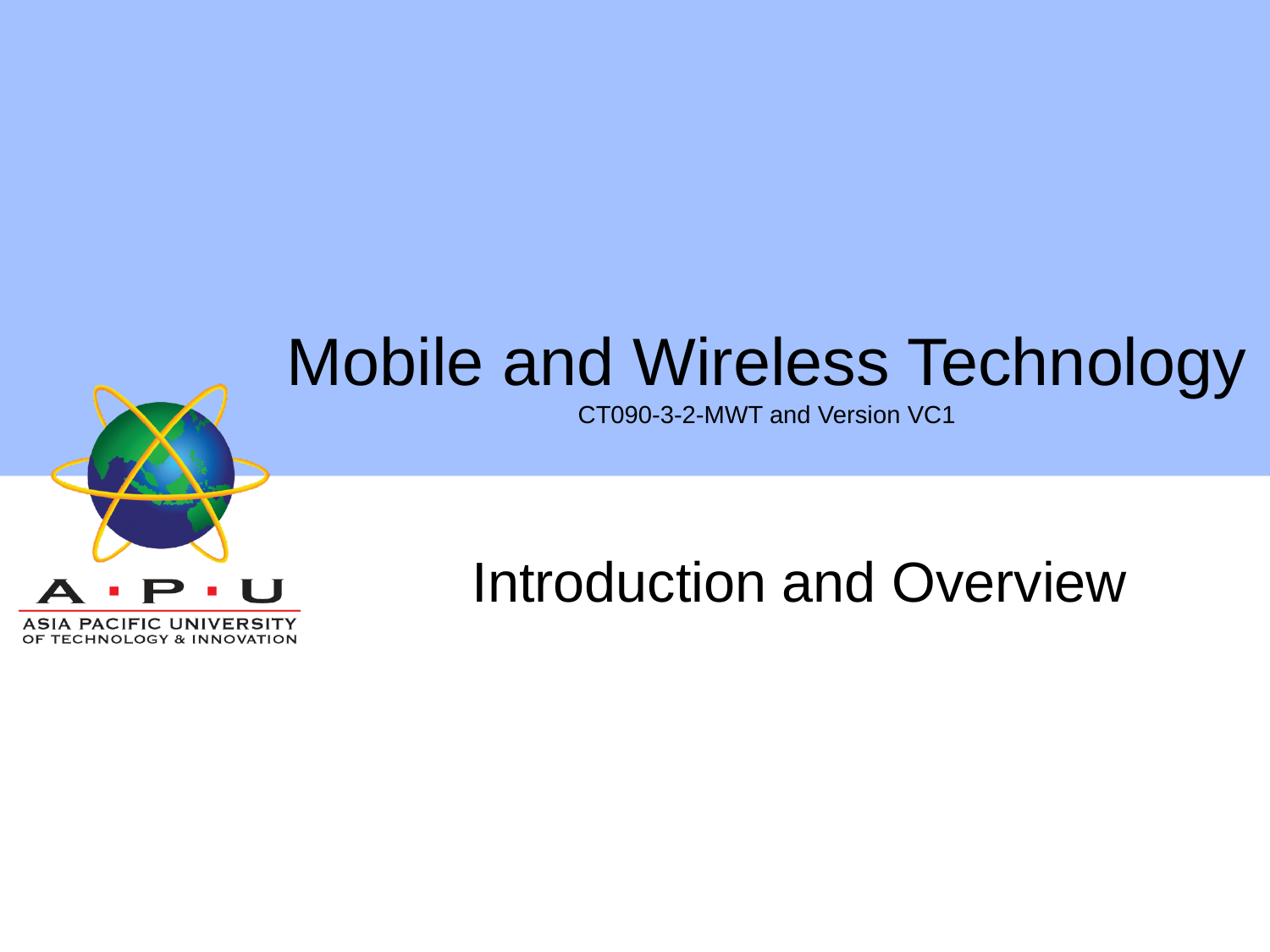

# Mobile and Wireless Technology
CT090-3-2-MWT and Version VC1
Introduction and Overview